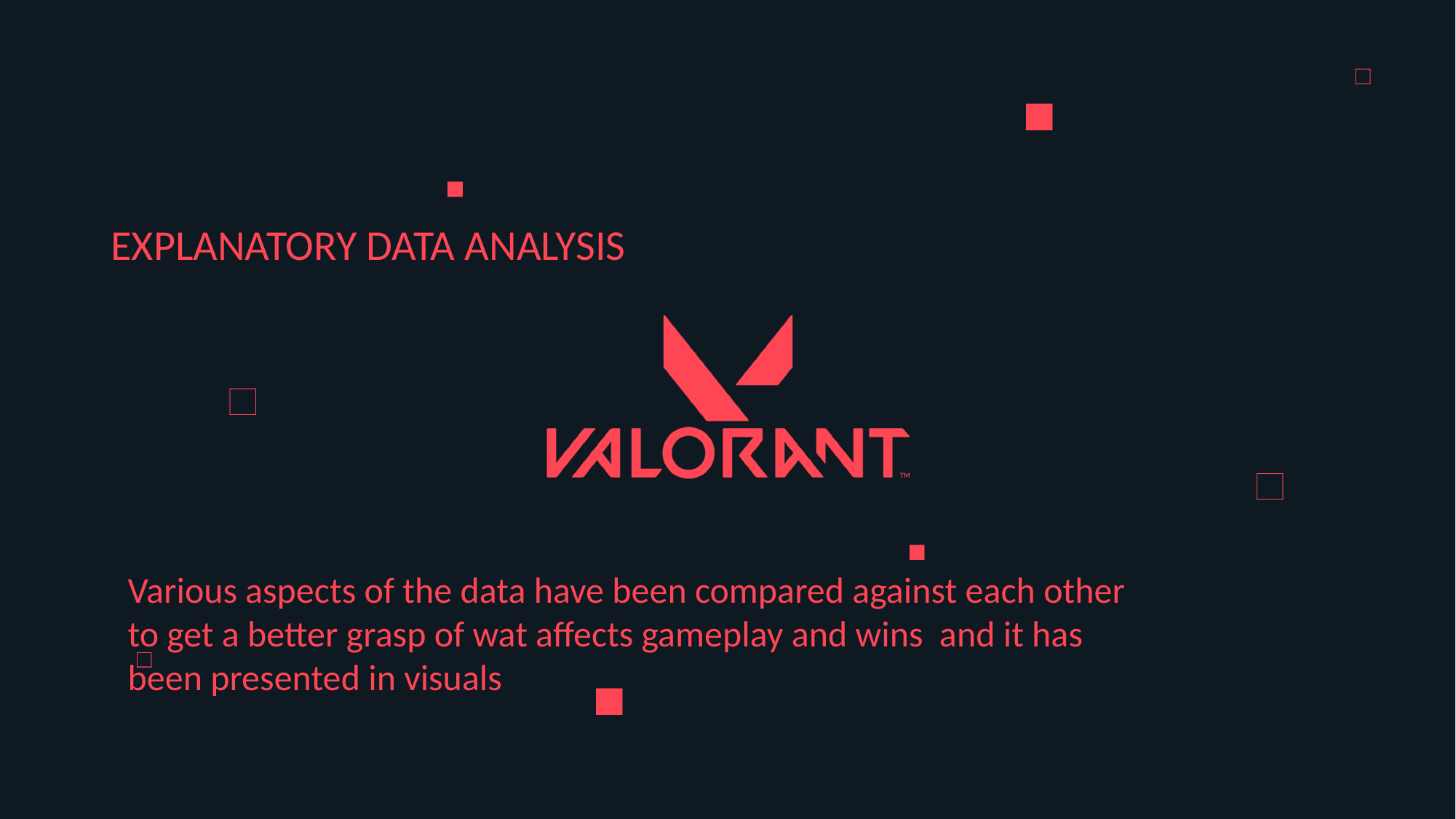

EXPLANATORY DATA ANALYSIS
Various aspects of the data have been compared against each other to get a better grasp of wat affects gameplay and wins  and it has been presented in visuals